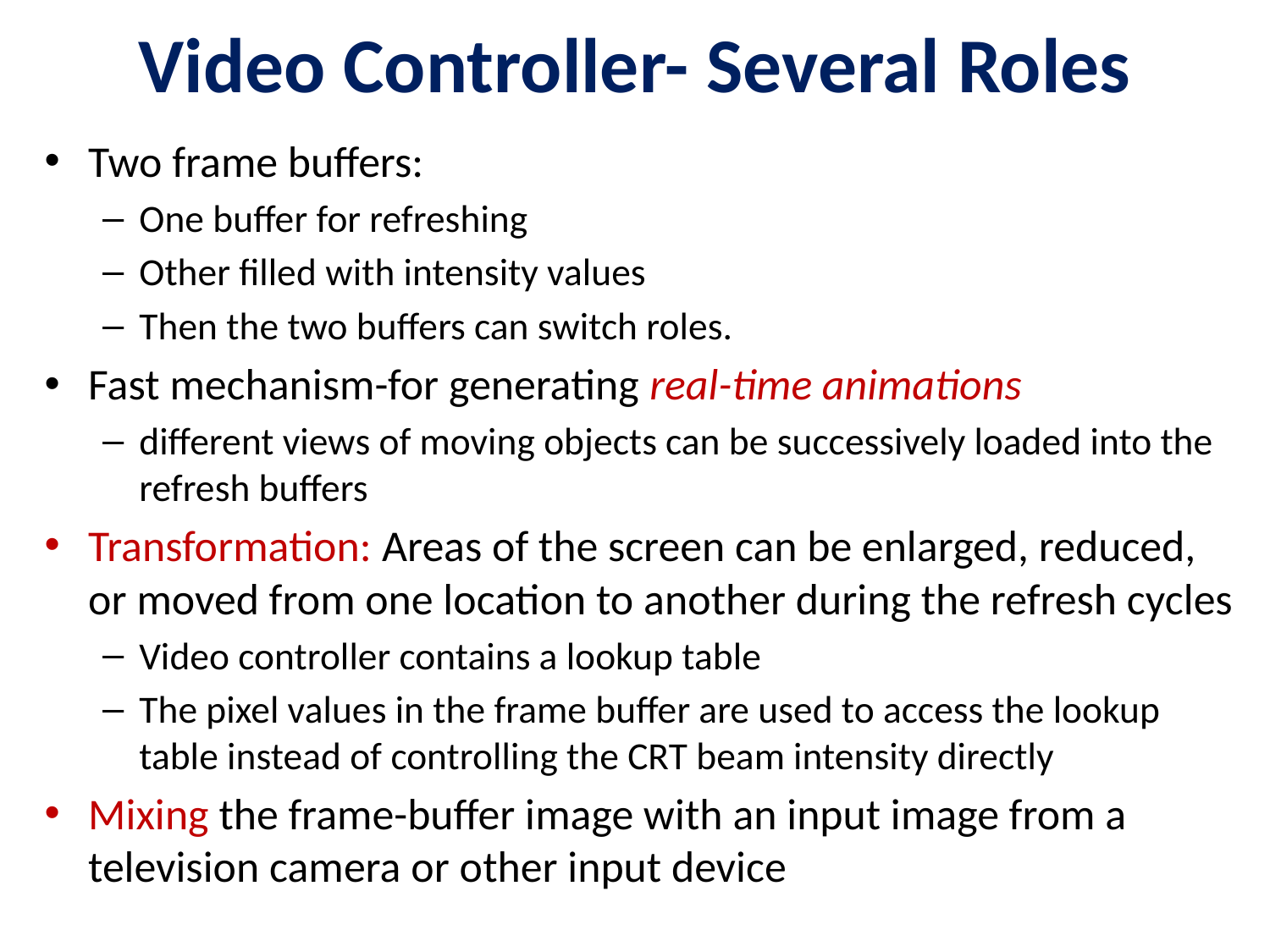

# Video Controller- Several Roles
Two frame buffers:
One buffer for refreshing
Other filled with intensity values
Then the two buffers can switch roles.
Fast mechanism-for generating real-time animations
different views of moving objects can be successively loaded into the refresh buffers
Transformation: Areas of the screen can be enlarged, reduced, or moved from one location to another during the refresh cycles
Video controller contains a lookup table
The pixel values in the frame buffer are used to access the lookup table instead of controlling the CRT beam intensity directly
Mixing the frame-buffer image with an input image from a television camera or other input device